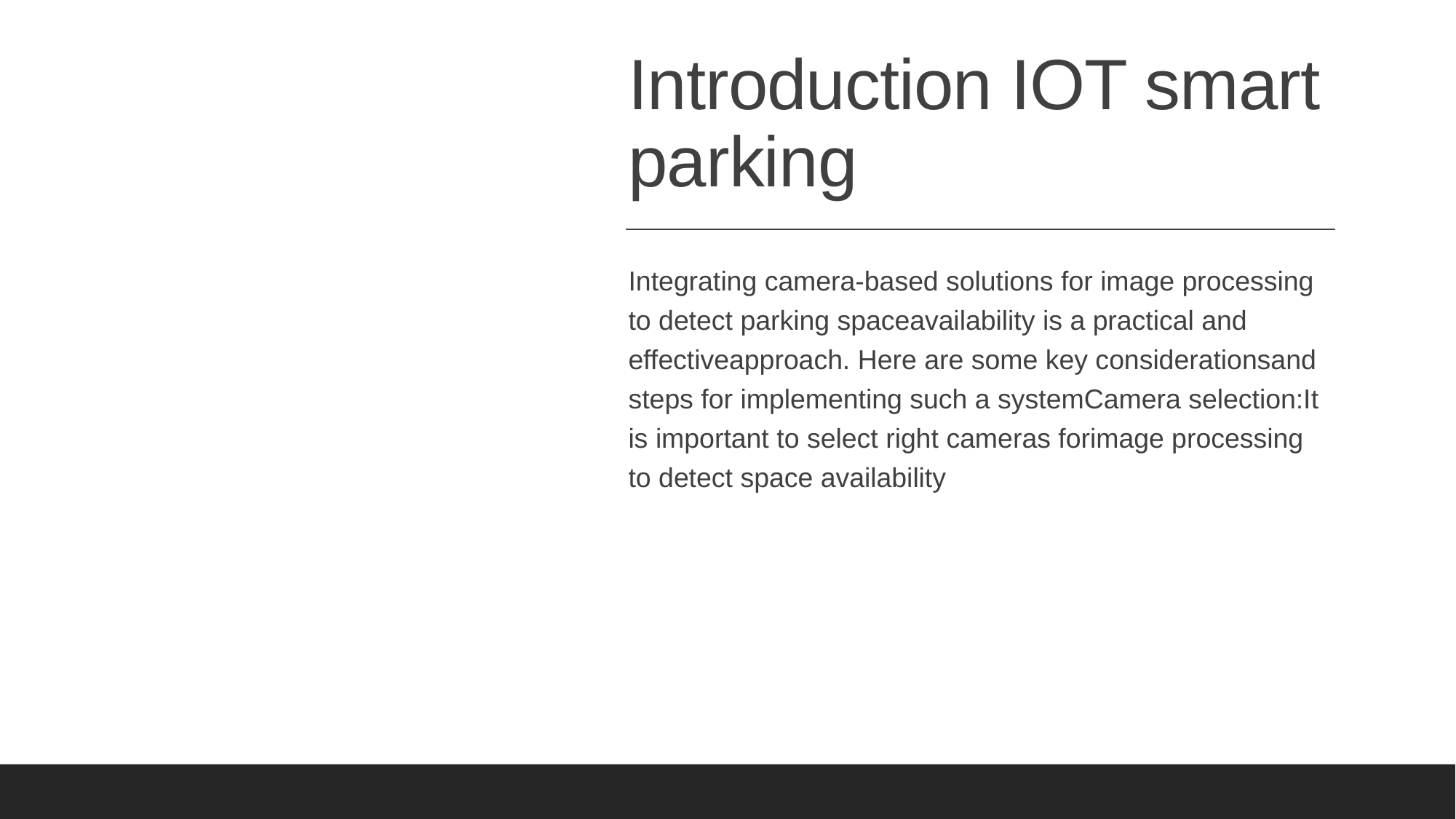

# Introduction IOT smart parking
Integrating camera-based solutions for image processing to detect parking spaceavailability is a practical and effectiveapproach. Here are some key considerationsand steps for implementing such a systemCamera selection:It is important to select right cameras forimage processing to detect space availability